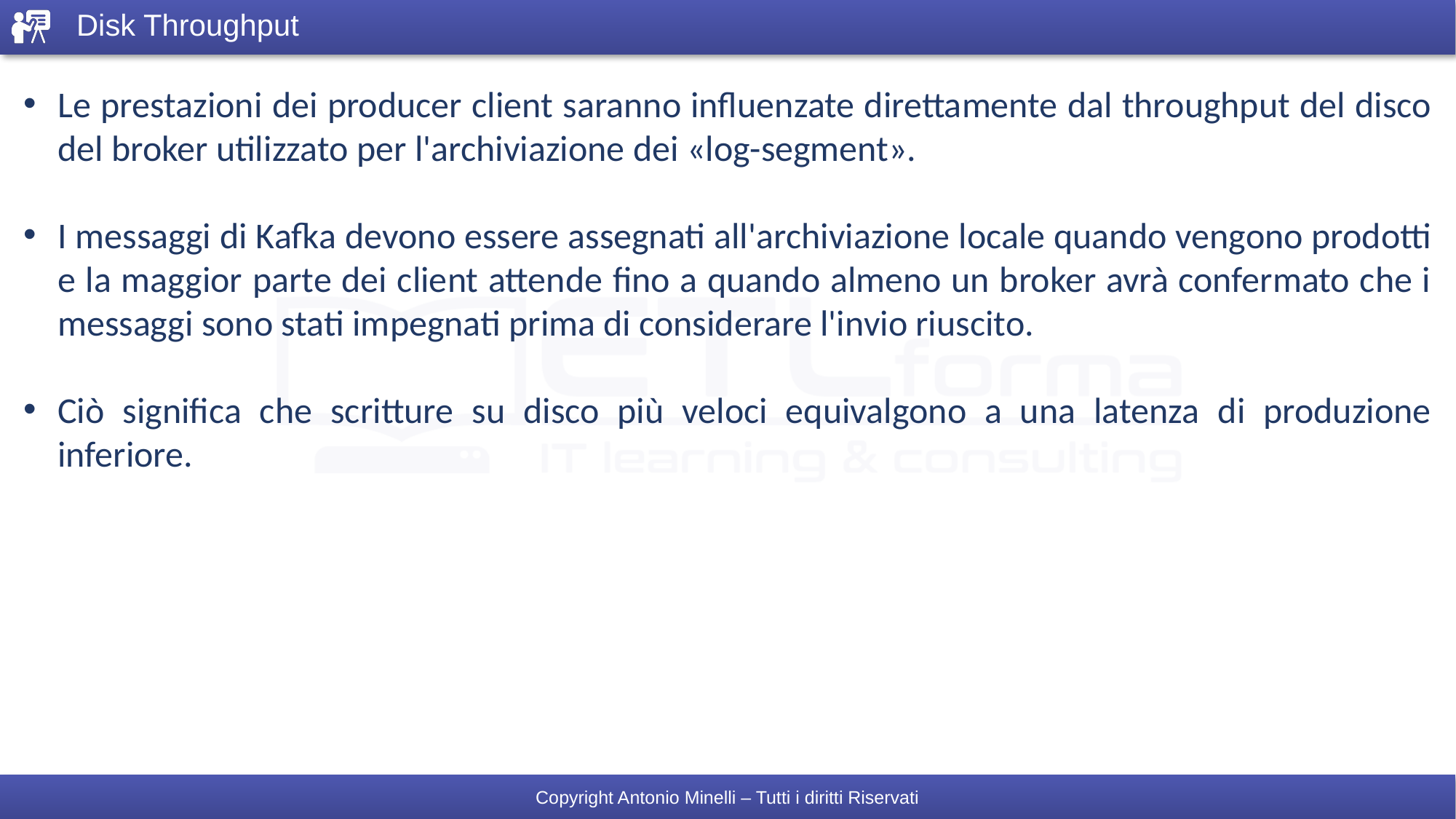

# Disk Throughput
Le prestazioni dei producer client saranno influenzate direttamente dal throughput del disco del broker utilizzato per l'archiviazione dei «log-segment».

I messaggi di Kafka devono essere assegnati all'archiviazione locale quando vengono prodotti e la maggior parte dei client attende fino a quando almeno un broker avrà confermato che i messaggi sono stati impegnati prima di considerare l'invio riuscito.

Ciò significa che scritture su disco più veloci equivalgono a una latenza di produzione inferiore.